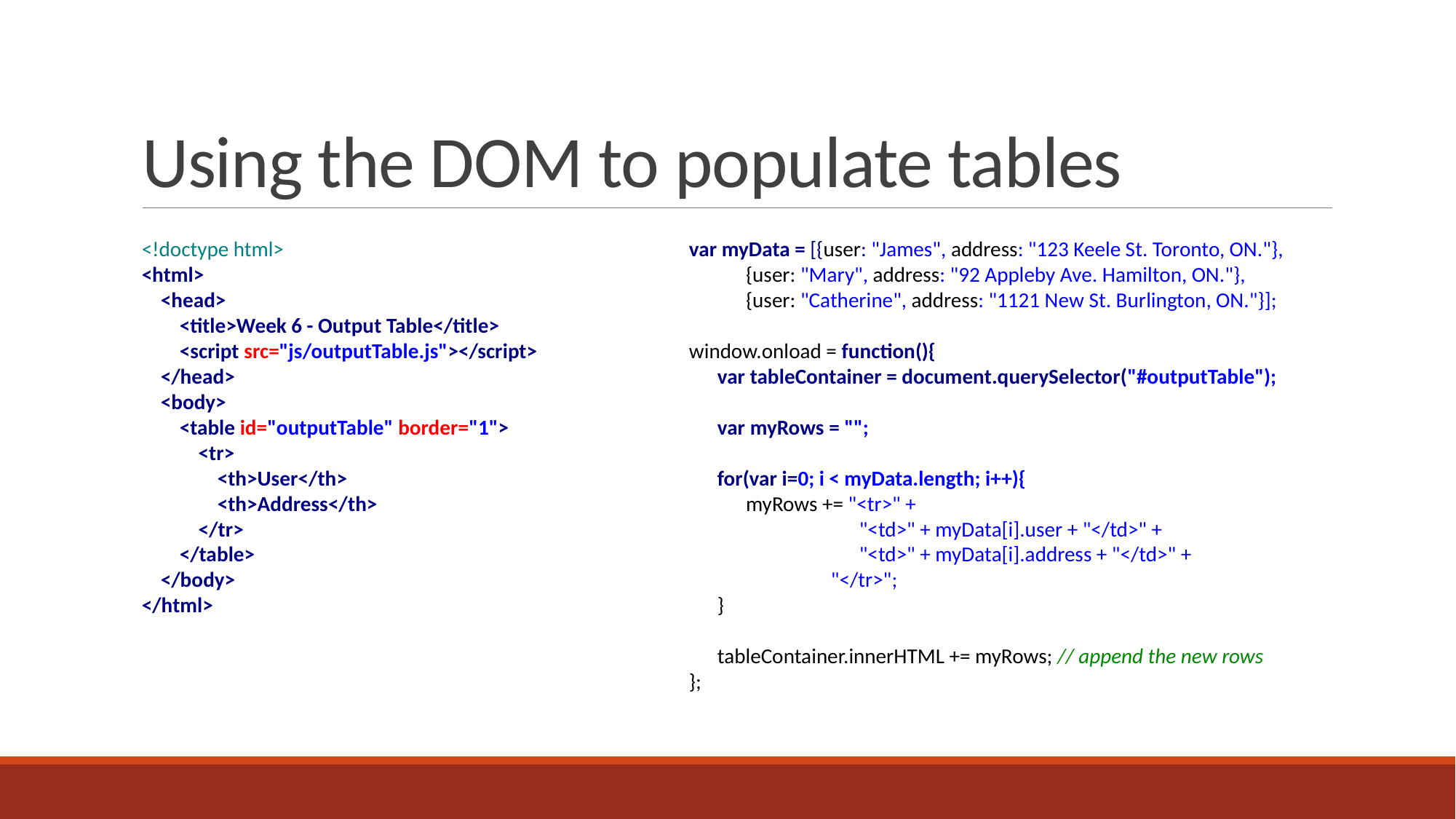

# Using the DOM to populate tables
<!doctype html>
<html>
    <head>
        <title>Week 6 - Output Table</title>
        <script src="js/outputTable.js"></script>
    </head>
    <body>
        <table id="outputTable" border="1">
            <tr>
                <th>User</th>
                <th>Address</th>
            </tr>
        </table>
    </body>
</html>
var myData = [{user: "James", address: "123 Keele St. Toronto, ON."},
            {user: "Mary", address: "92 Appleby Ave. Hamilton, ON."},
            {user: "Catherine", address: "1121 New St. Burlington, ON."}];

window.onload = function(){
      var tableContainer = document.querySelector("#outputTable");

      var myRows = "";

      for(var i=0; i < myData.length; i++){
            myRows += "<tr>" +
                                    "<td>" + myData[i].user + "</td>" +
                                    "<td>" + myData[i].address + "</td>" +
                              "</tr>";
      }

      tableContainer.innerHTML += myRows; // append the new rows
};